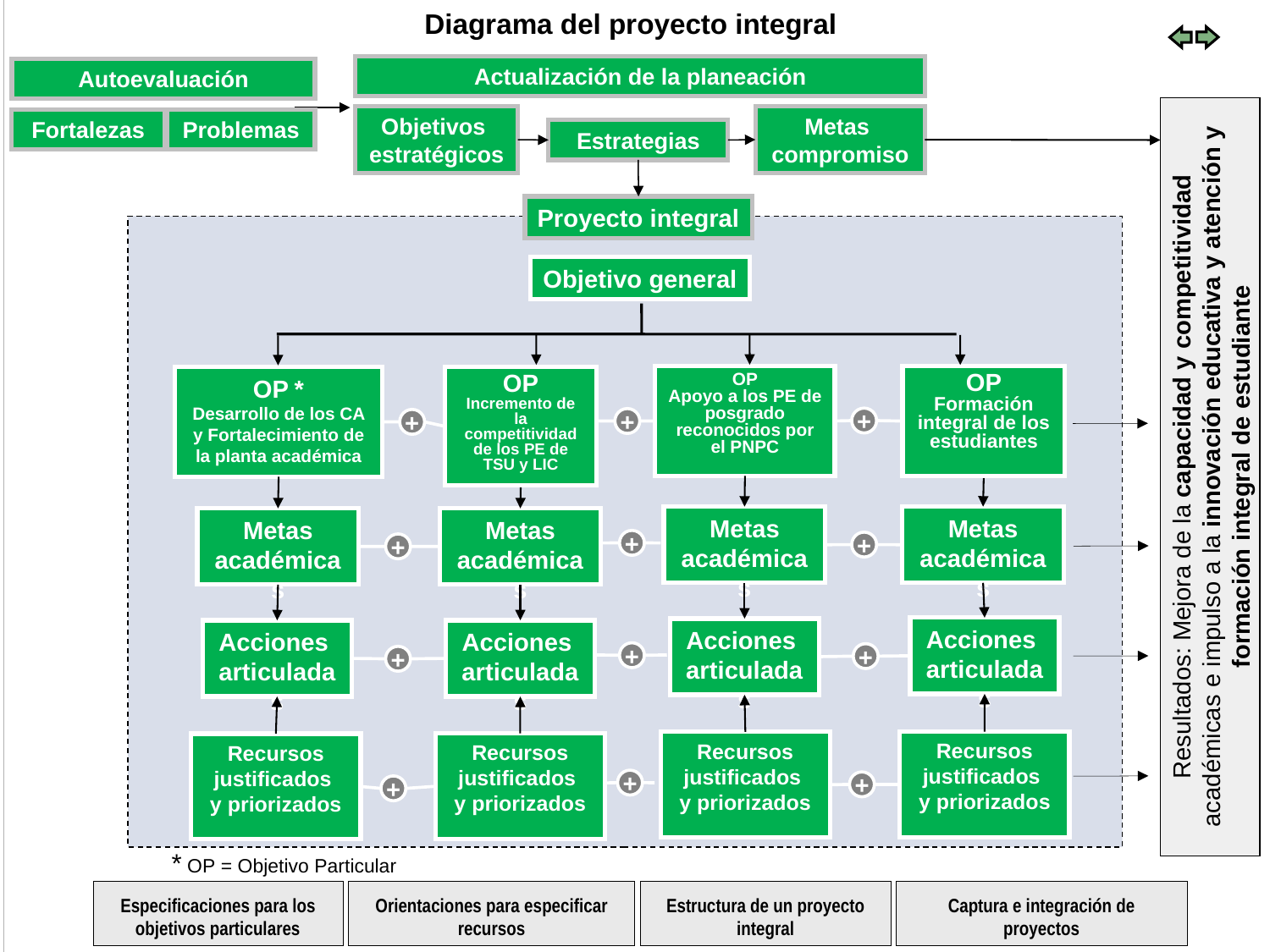

Diagrama del proyecto integral

Actualización de la planeación
Autoevaluación
Objetivos
estratégicos
Metas
compromiso

Fortalezas
Problemas
Estrategias
Proyecto integral

Objetivo general

OP
Apoyo a los PE de posgrado reconocidos por el PNPC
OP
Formación integral de los estudiantes
OP *
Desarrollo de los CA y Fortalecimiento de la planta académica
OP
Incremento de la competitividad de los PE de TSU y LIC
+
+
+
Resultados: Mejora de la capacidad y competitividad académicas e impulso a la innovación educativa y atención y formación integral de estudiante
Metas
académicas
Metas
académicas
Metas
académicas
Metas
académicas
+
+
+
Acciones
articuladas
Acciones
articuladas
Acciones
articuladas
Acciones
articuladas
+
+
+
Recursos
justificados
y priorizados
Recursos
justificados
y priorizados
Recursos
justificados
y priorizados
Recursos
justificados
y priorizados
+
+
+
* OP = Objetivo Particular
Especificaciones para los objetivos particulares
Orientaciones para especificar recursos
Estructura de un proyecto integral
Captura e integración de proyectos